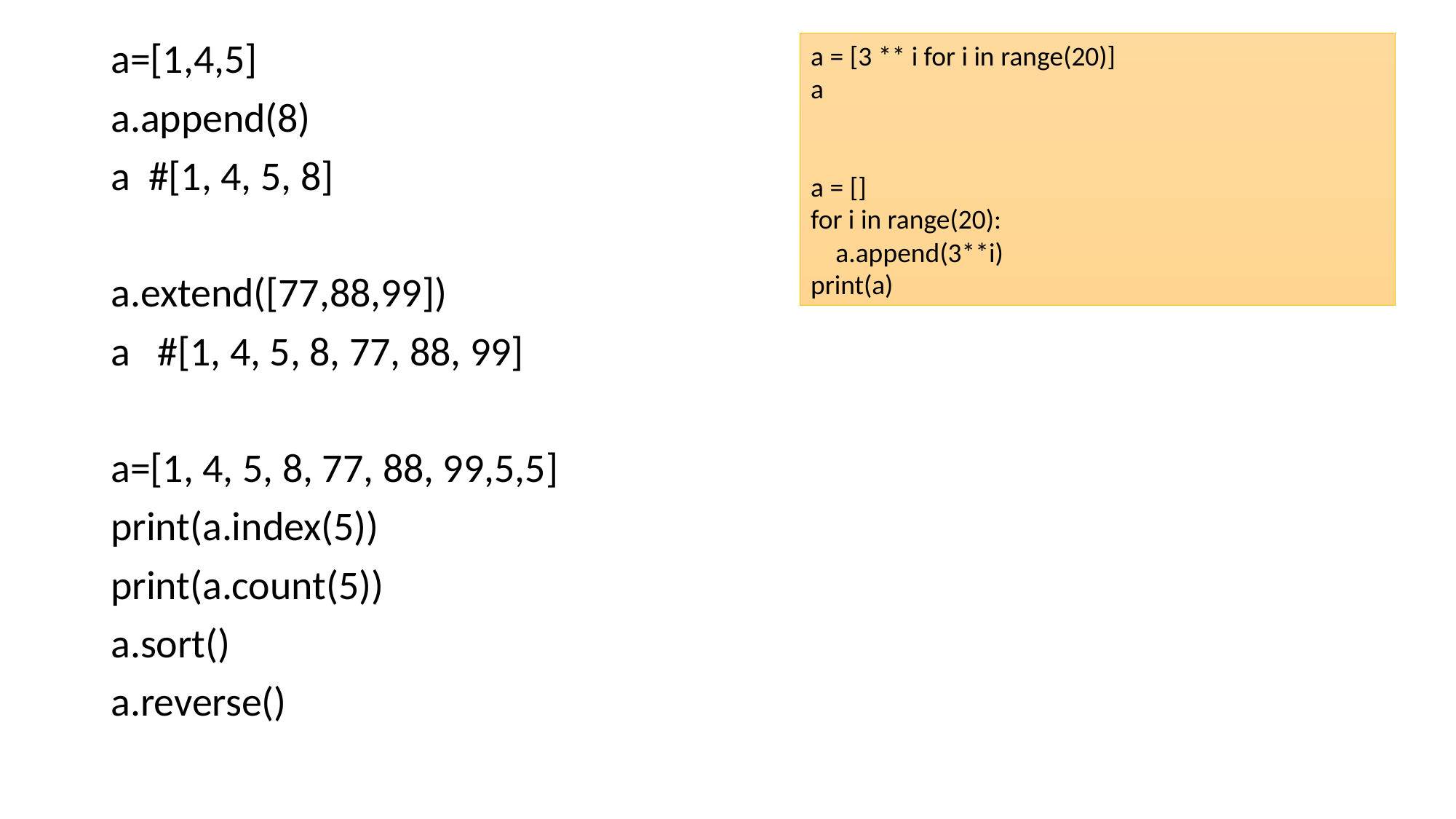

a=[1,4,5]
a.append(8)
a  #[1, 4, 5, 8]

a.extend([77,88,99])
a   #[1, 4, 5, 8, 77, 88, 99]

a=[1, 4, 5, 8, 77, 88, 99,5,5]
print(a.index(5))
print(a.count(5))
a.sort()
a.reverse()

a = [3 ** i for i in range(20)]
a

a = []
for i in range(20):
    a.append(3**i)
print(a)